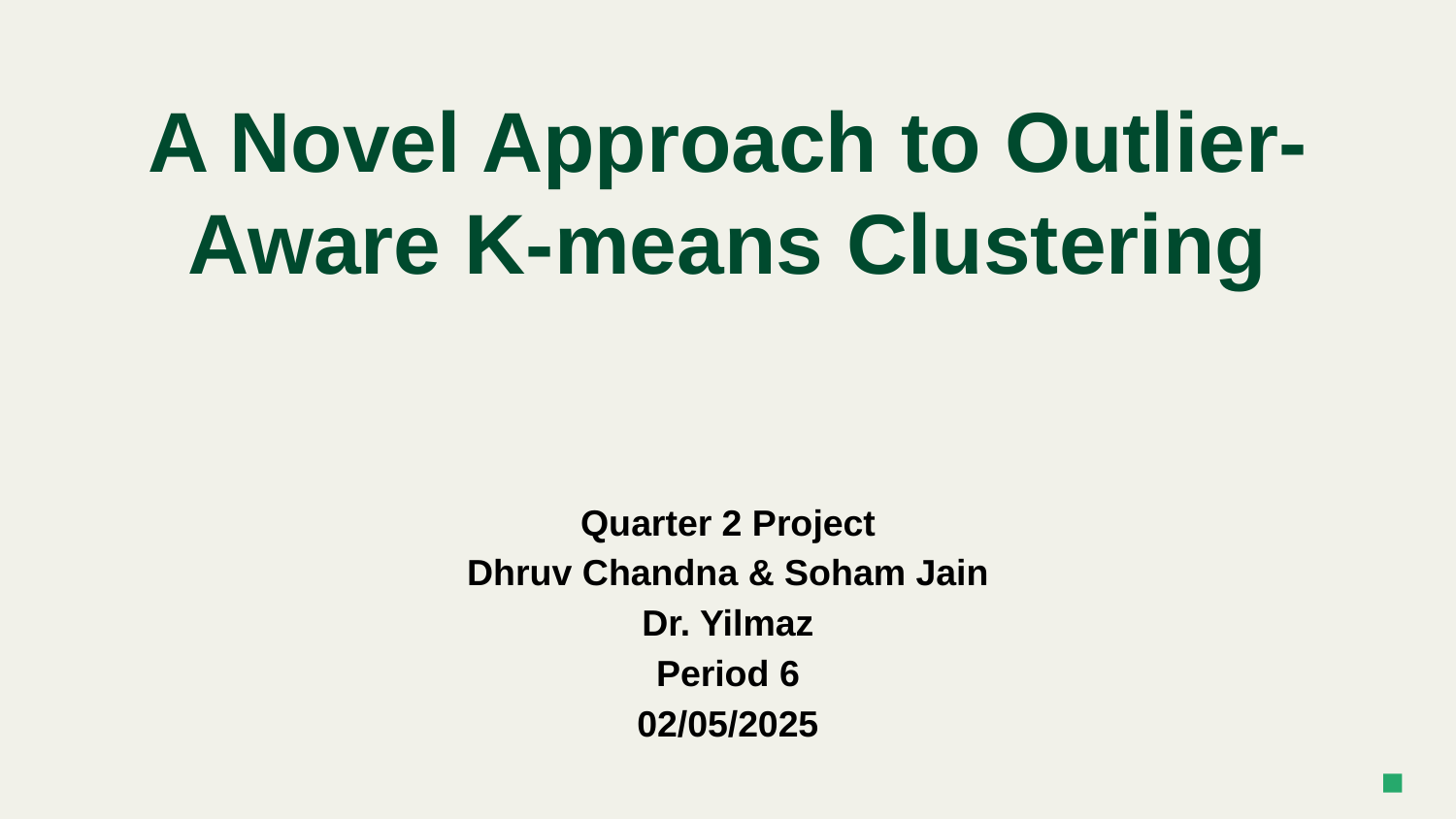

# A Novel Approach to Outlier-Aware K-means Clustering
Quarter 2 Project
Dhruv Chandna & Soham Jain
Dr. Yilmaz
Period 6
02/05/2025